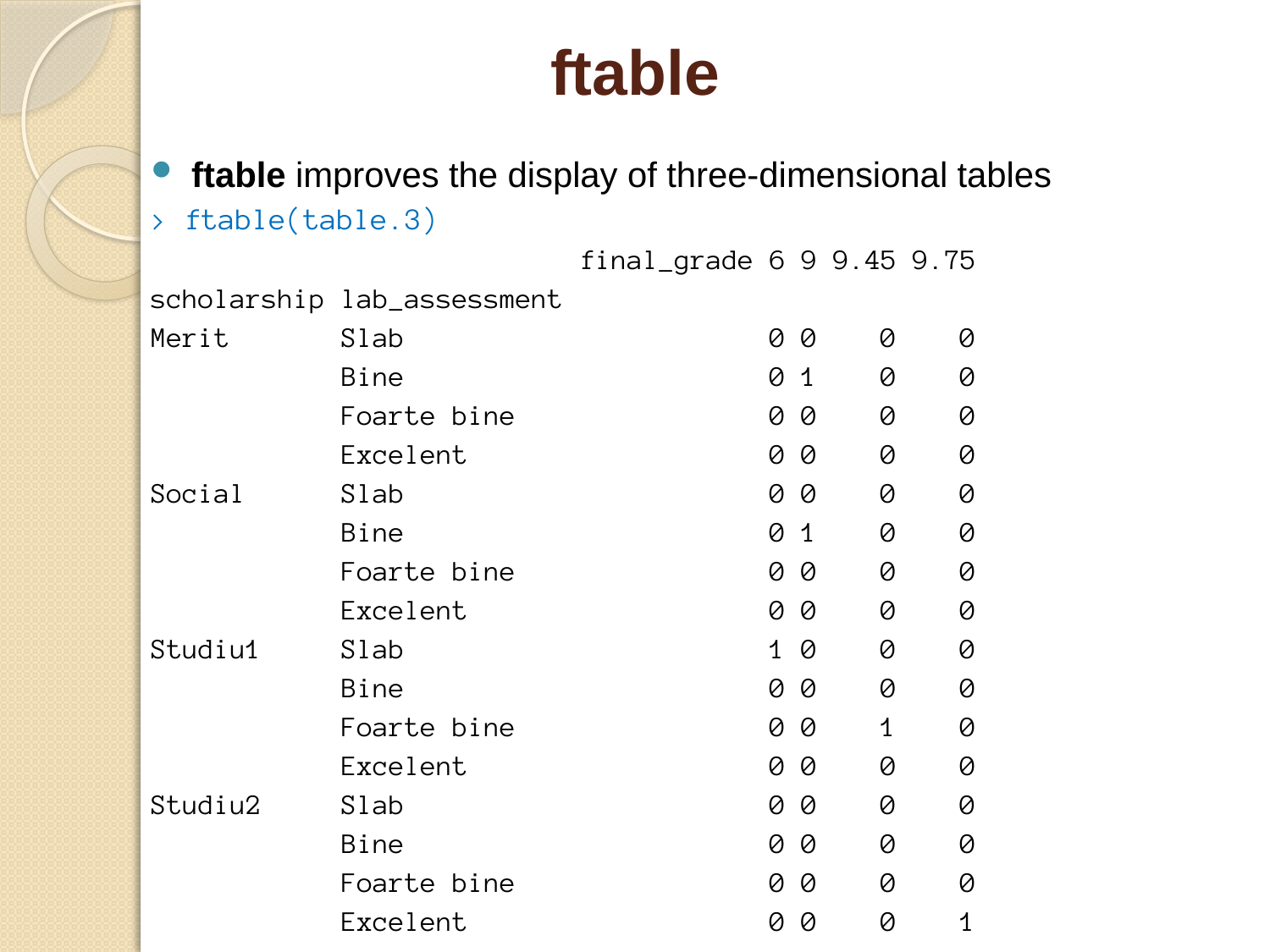

# ftable
ftable improves the display of three-dimensional tables
> ftable(table.3)
                           final_grade 6 9 9.45 9.75
scholarship lab_assessment
Merit       Slab                       0 0    0    0
            Bine                       0 1    0    0
            Foarte bine                0 0    0    0
            Excelent                   0 0    0    0
Social      Slab                       0 0    0    0
            Bine                       0 1    0    0
            Foarte bine                0 0    0    0
            Excelent                   0 0    0    0
Studiu1     Slab                       1 0    0    0
            Bine                       0 0    0    0
            Foarte bine                0 0    1    0
            Excelent                   0 0    0    0
Studiu2     Slab                       0 0    0    0
            Bine                       0 0    0    0
            Foarte bine                0 0    0    0
            Excelent                   0 0    0    1